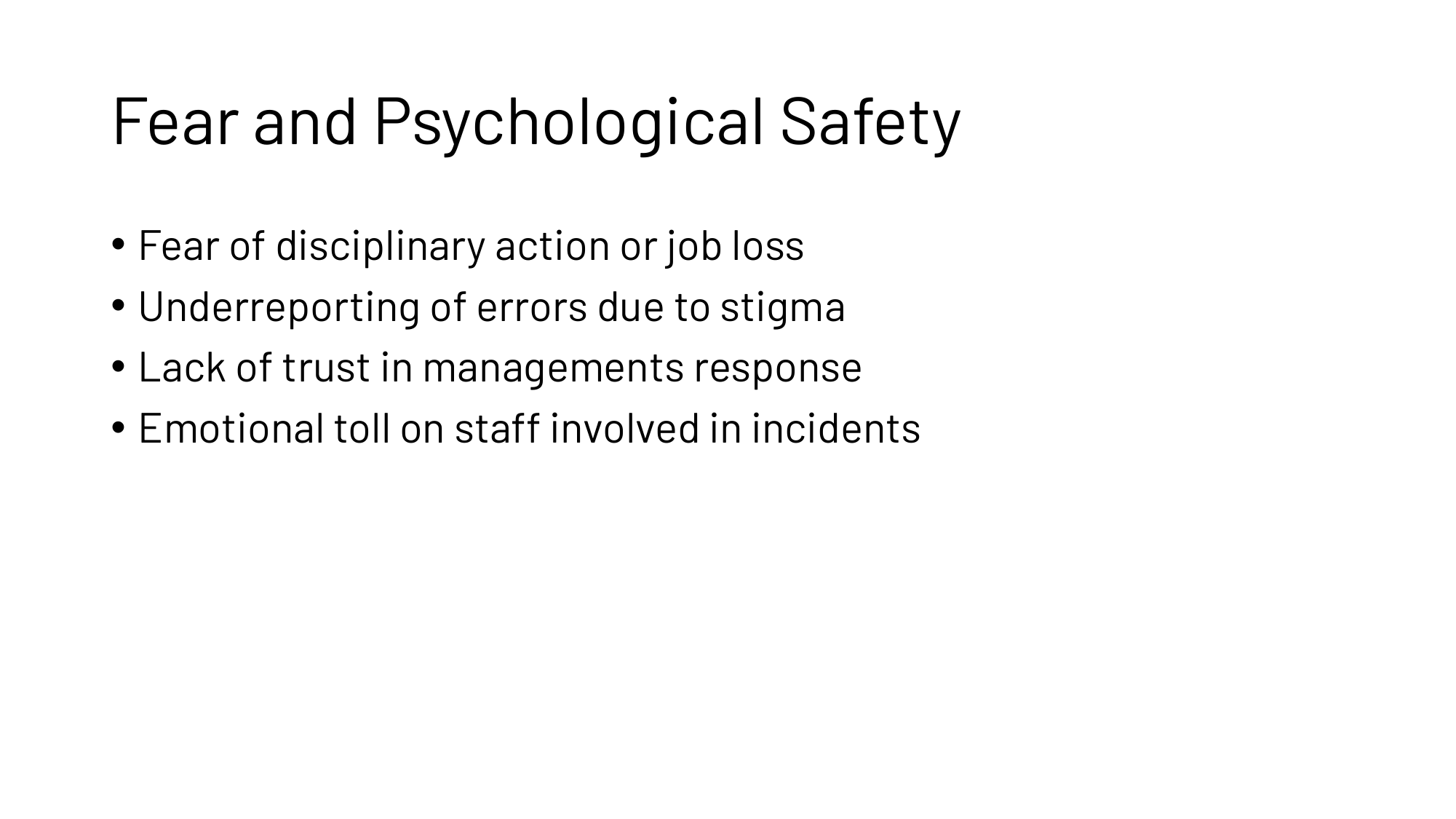

# Fear and Psychological Safety
Fear of disciplinary action or job loss
Underreporting of errors due to stigma
Lack of trust in managements response
Emotional toll on staff involved in incidents